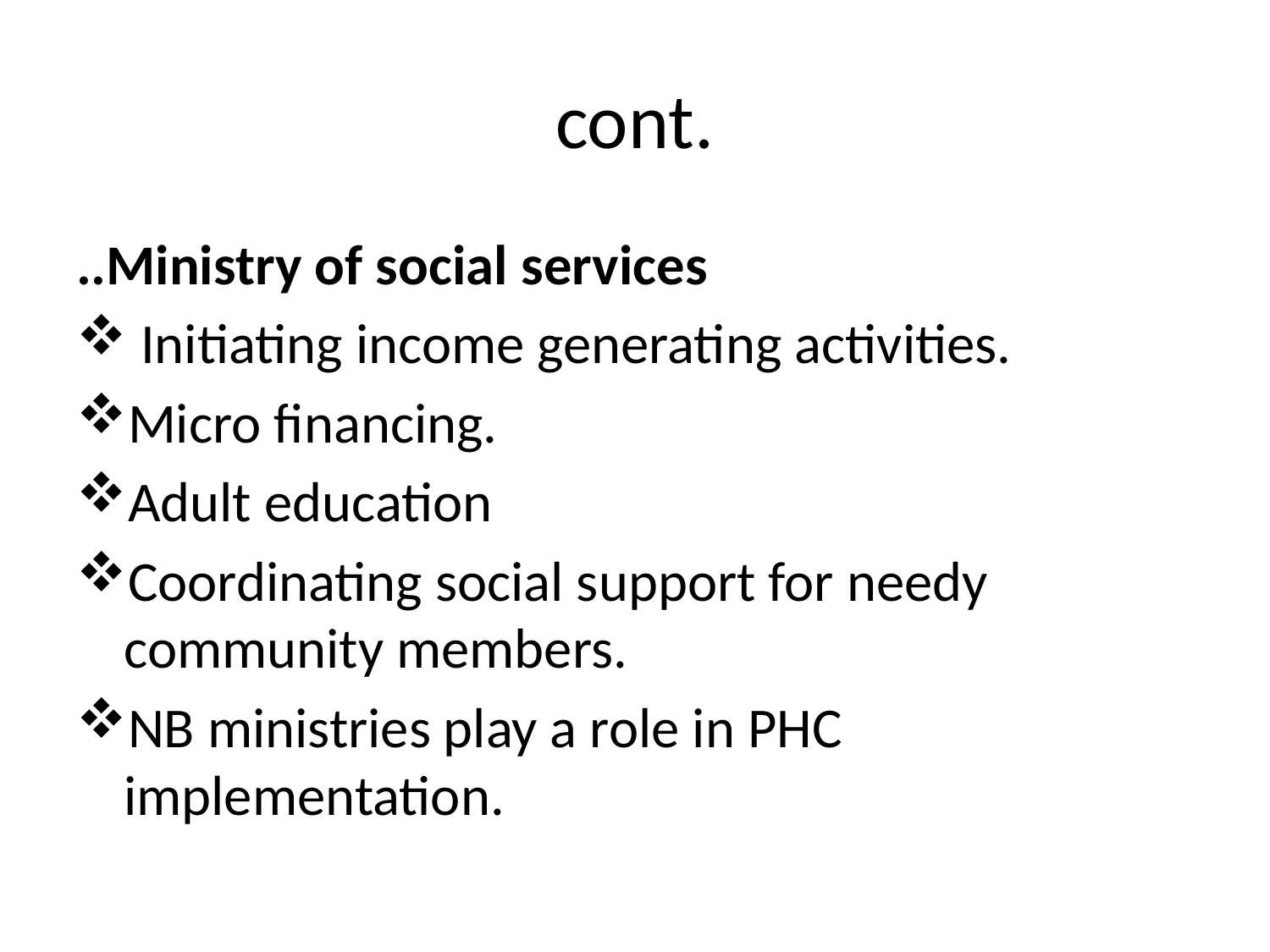

# cont.
..Ministry of social services
 Initiating income generating activities.
Micro financing.
Adult education
Coordinating social support for needy community members.
NB ministries play a role in PHC implementation.